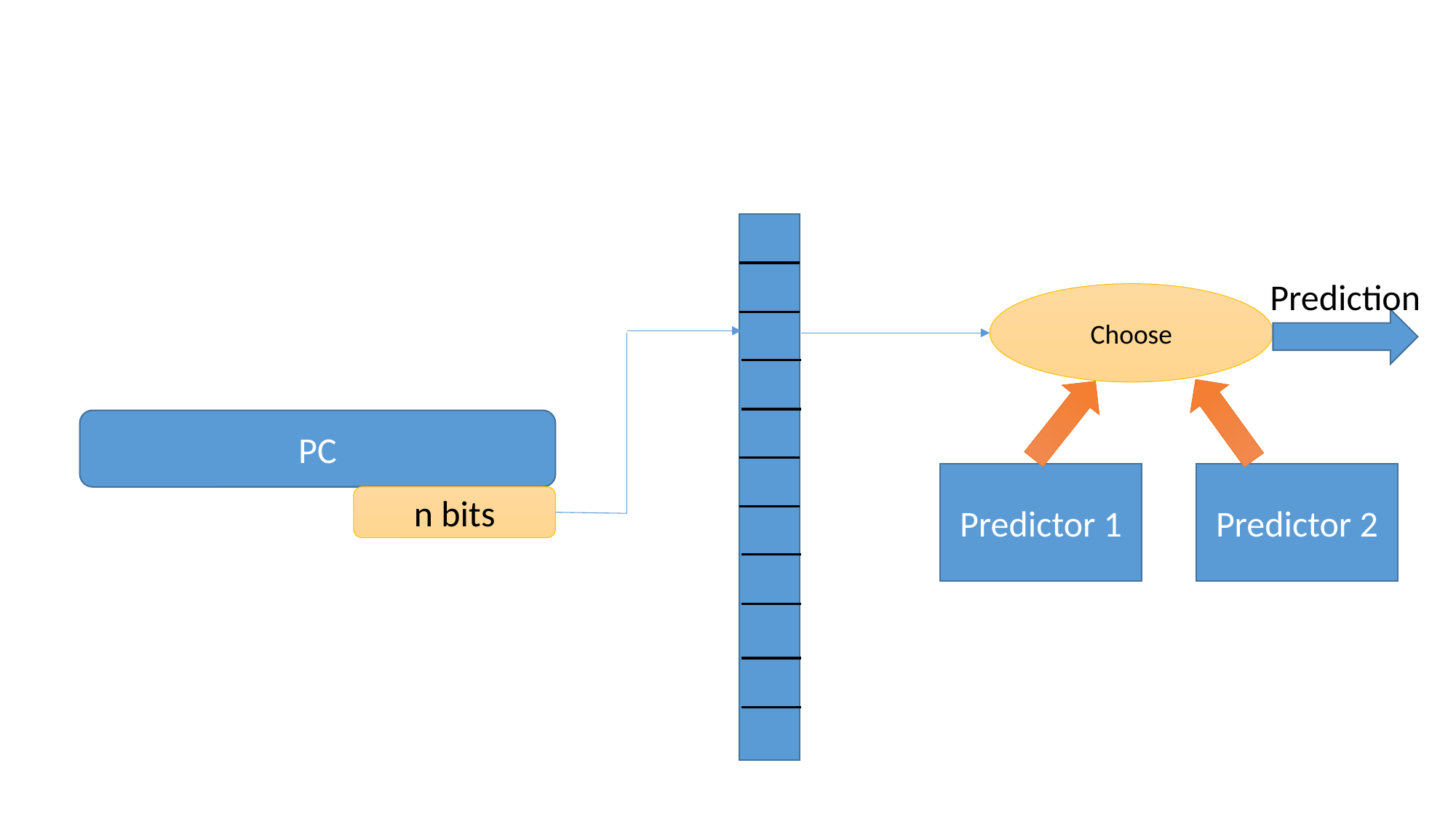

#

Prediction
Choose

PC
Predictor 1
Predictor 2
n bits